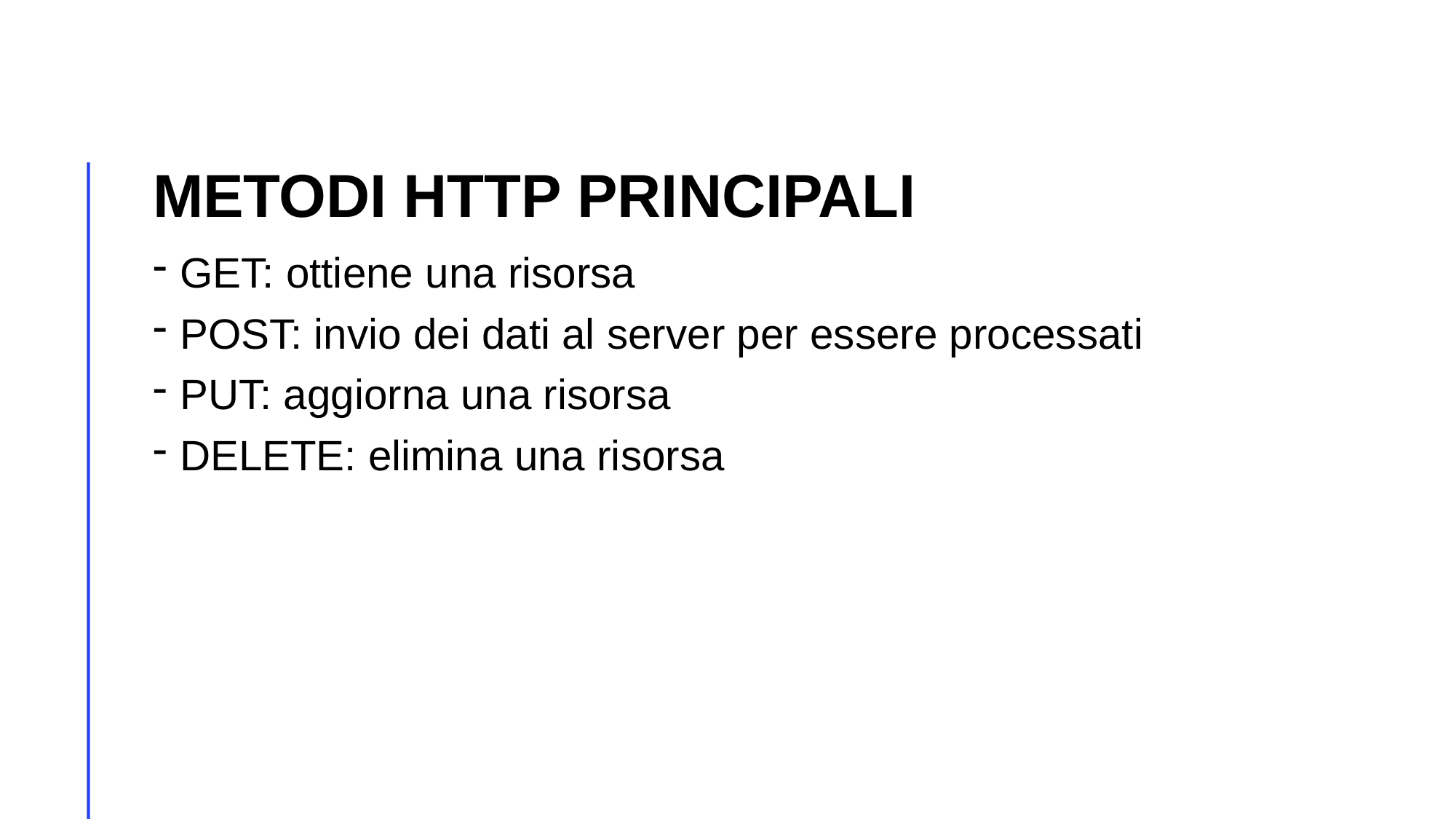

# METODI HTTP PRINCIPALI
GET: ottiene una risorsa
POST: invio dei dati al server per essere processati
PUT: aggiorna una risorsa
DELETE: elimina una risorsa